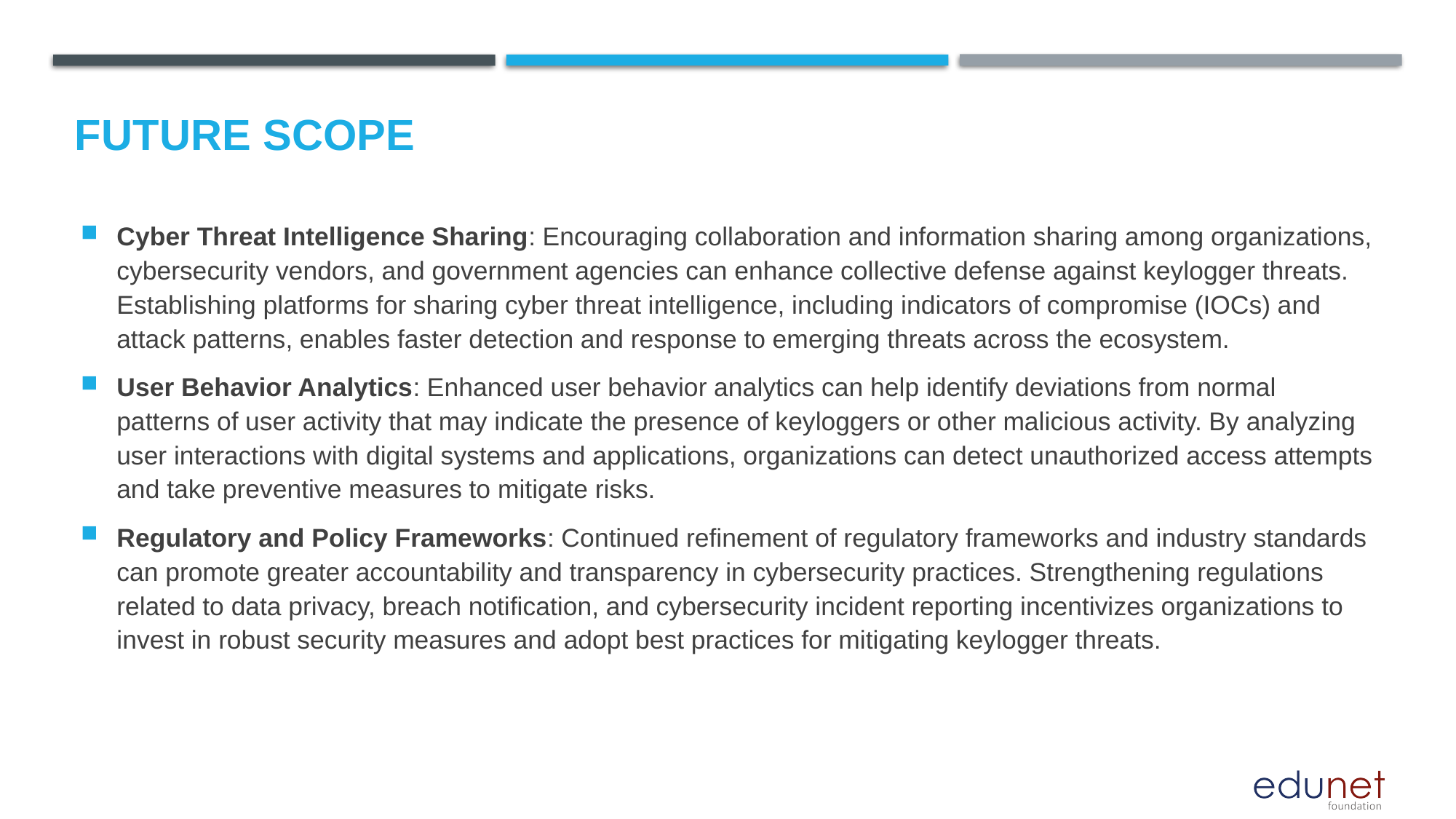

Future scope

Cyber Threat Intelligence Sharing: Encouraging collaboration and information sharing among organizations, cybersecurity vendors, and government agencies can enhance collective defense against keylogger threats. Establishing platforms for sharing cyber threat intelligence, including indicators of compromise (IOCs) and attack patterns, enables faster detection and response to emerging threats across the ecosystem.
User Behavior Analytics: Enhanced user behavior analytics can help identify deviations from normal patterns of user activity that may indicate the presence of keyloggers or other malicious activity. By analyzing user interactions with digital systems and applications, organizations can detect unauthorized access attempts and take preventive measures to mitigate risks.
Regulatory and Policy Frameworks: Continued refinement of regulatory frameworks and industry standards can promote greater accountability and transparency in cybersecurity practices. Strengthening regulations related to data privacy, breach notification, and cybersecurity incident reporting incentivizes organizations to invest in robust security measures and adopt best practices for mitigating keylogger threats.